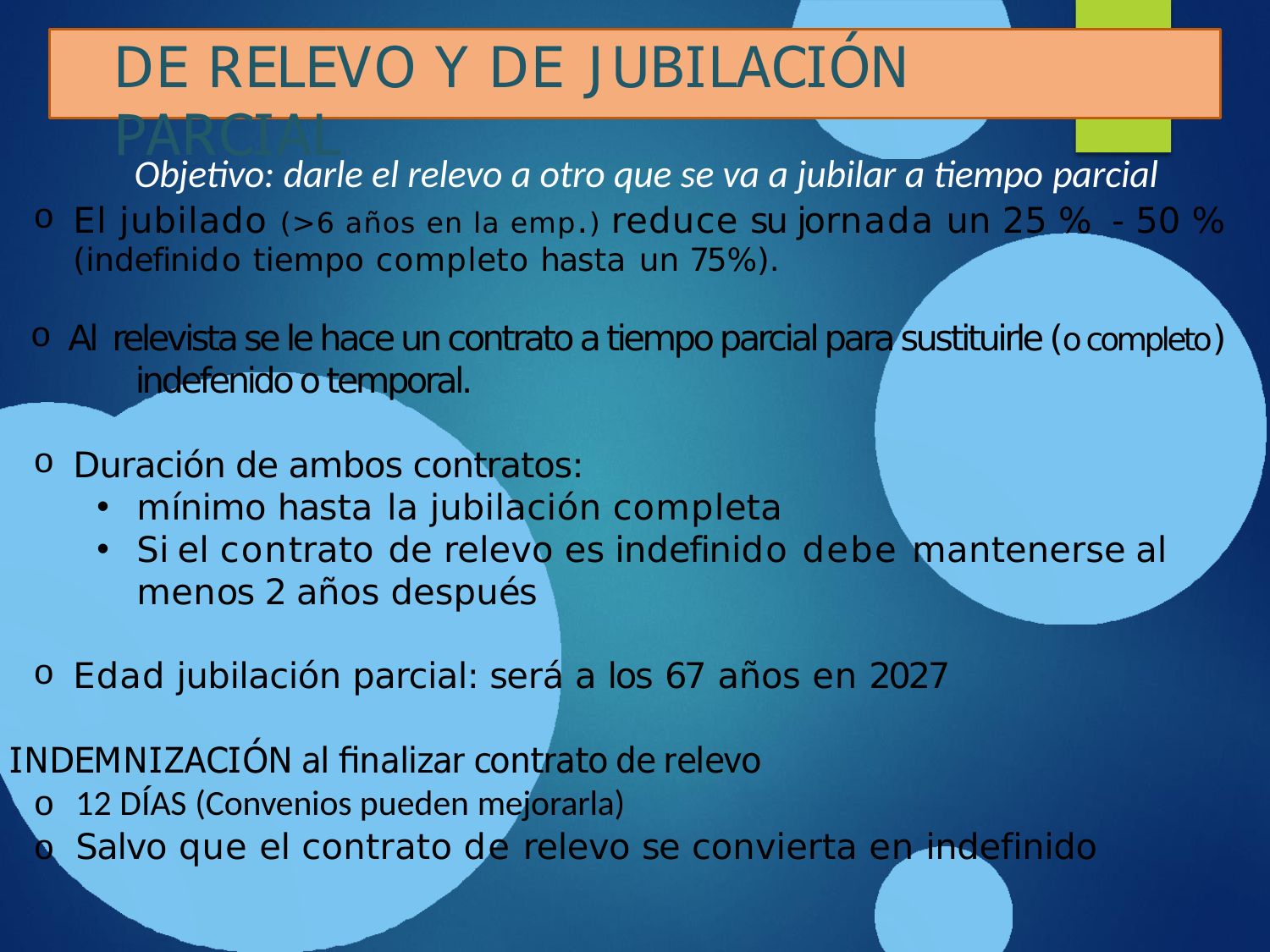

# DE RELEVO Y DE JUBILACIÓN PARCIAL
Objetivo: darle el relevo a otro que se va a jubilar a tiempo parcial
El jubilado (>6 años en la emp.) reduce su jornada un 25 %  - 50 %
(indefinido tiempo completo hasta un 75%).

Al  relevista se le hace un contrato a tiempo parcial para sustituirle (o completo)
	indefenido o temporal.

Duración de ambos contratos:
mínimo hasta la jubilación completa
Si el contrato de relevo es indefinido debe mantenerse al	menos 2 años después

Edad jubilación parcial: será a los 67 años en 2027

INDEMNIZACIÓN al finalizar contrato de relevo
o 12 DÍAS (Convenios pueden mejorarla)
o Salvo que el contrato de relevo se convierta en indefinido